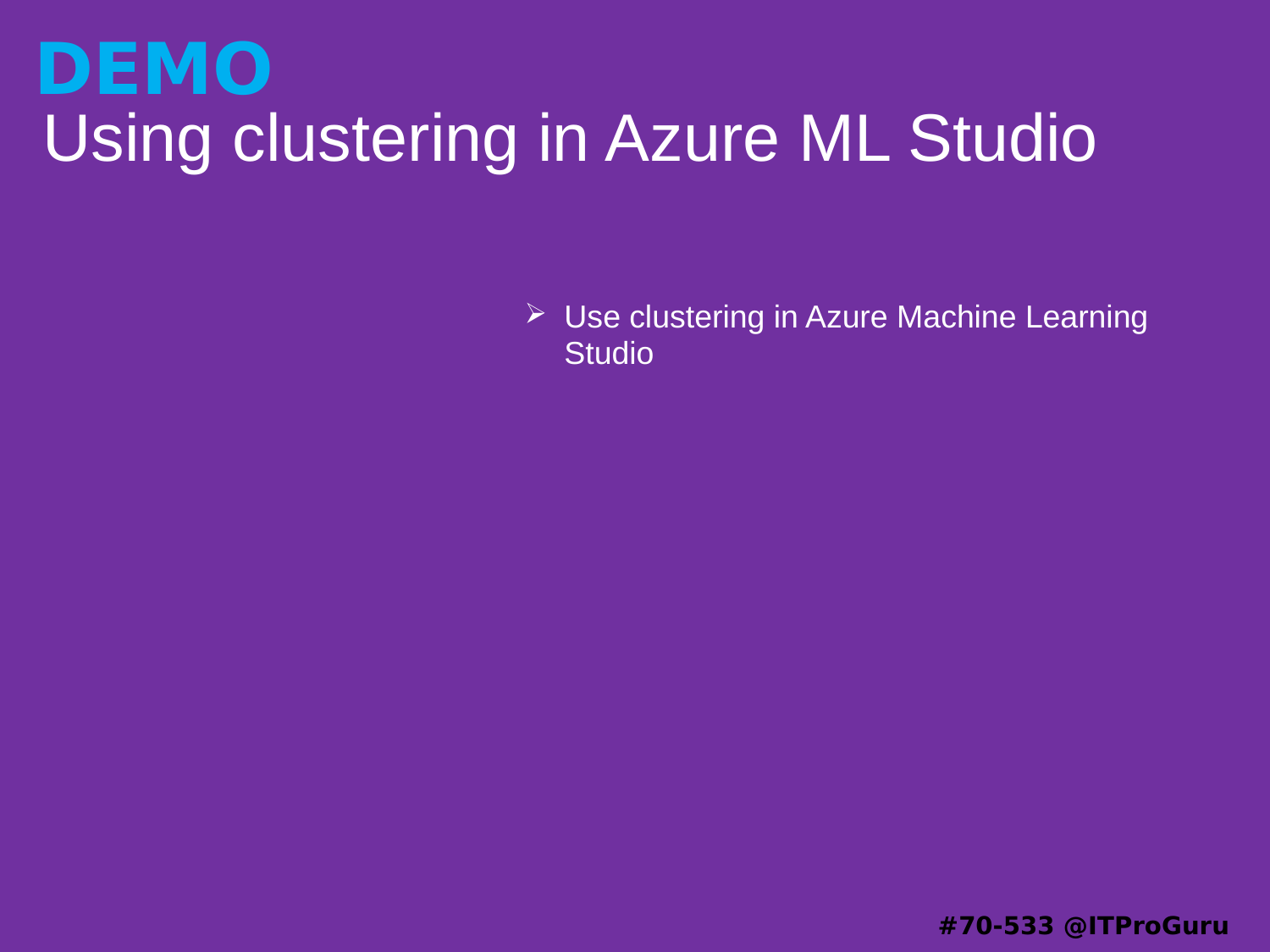

# Using clustering in Azure ML Studio
Use clustering in Azure Machine Learning Studio